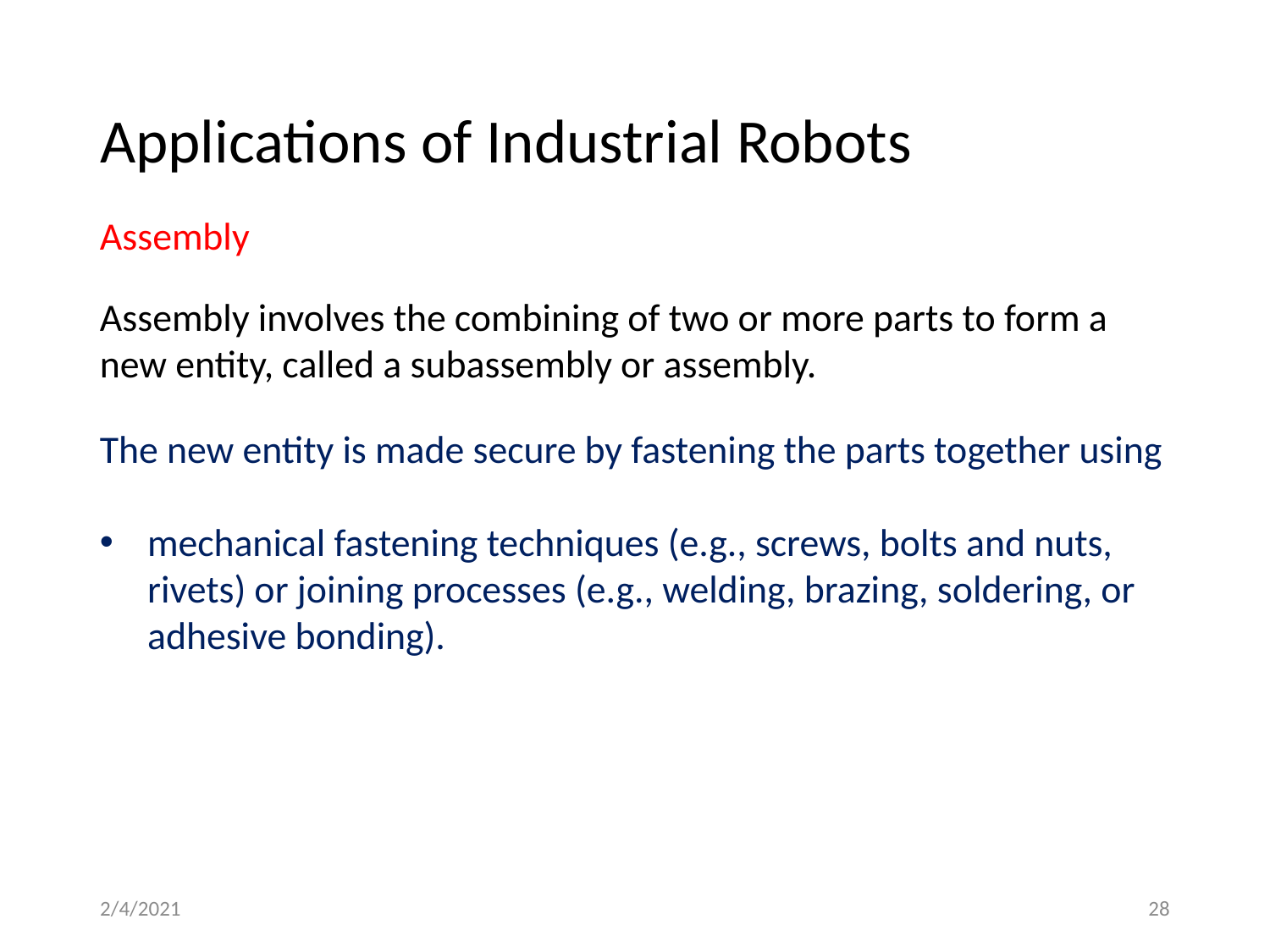

# Applications of Industrial Robots
Assembly
Assembly involves the combining of two or more parts to form a new entity, called a subassembly or assembly.
The new entity is made secure by fastening the parts together using

mechanical fastening techniques (e.g., screws, bolts and nuts, rivets) or joining processes (e.g., welding, brazing, soldering, or adhesive bonding).
2/4/2021
28